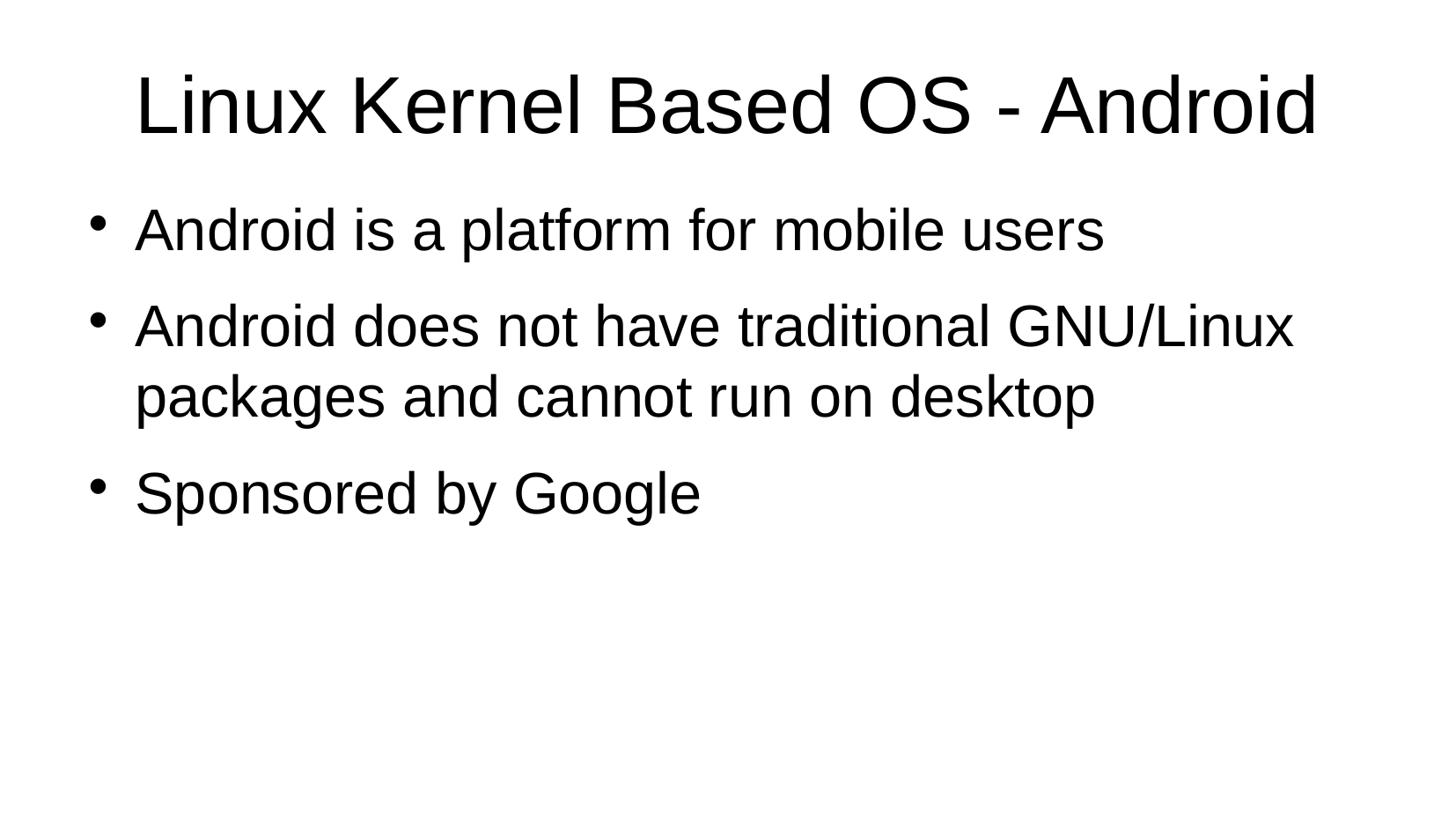

# Linux Kernel Based OS - Android
Android is a platform for mobile users
Android does not have traditional GNU/Linux packages and cannot run on desktop
Sponsored by Google